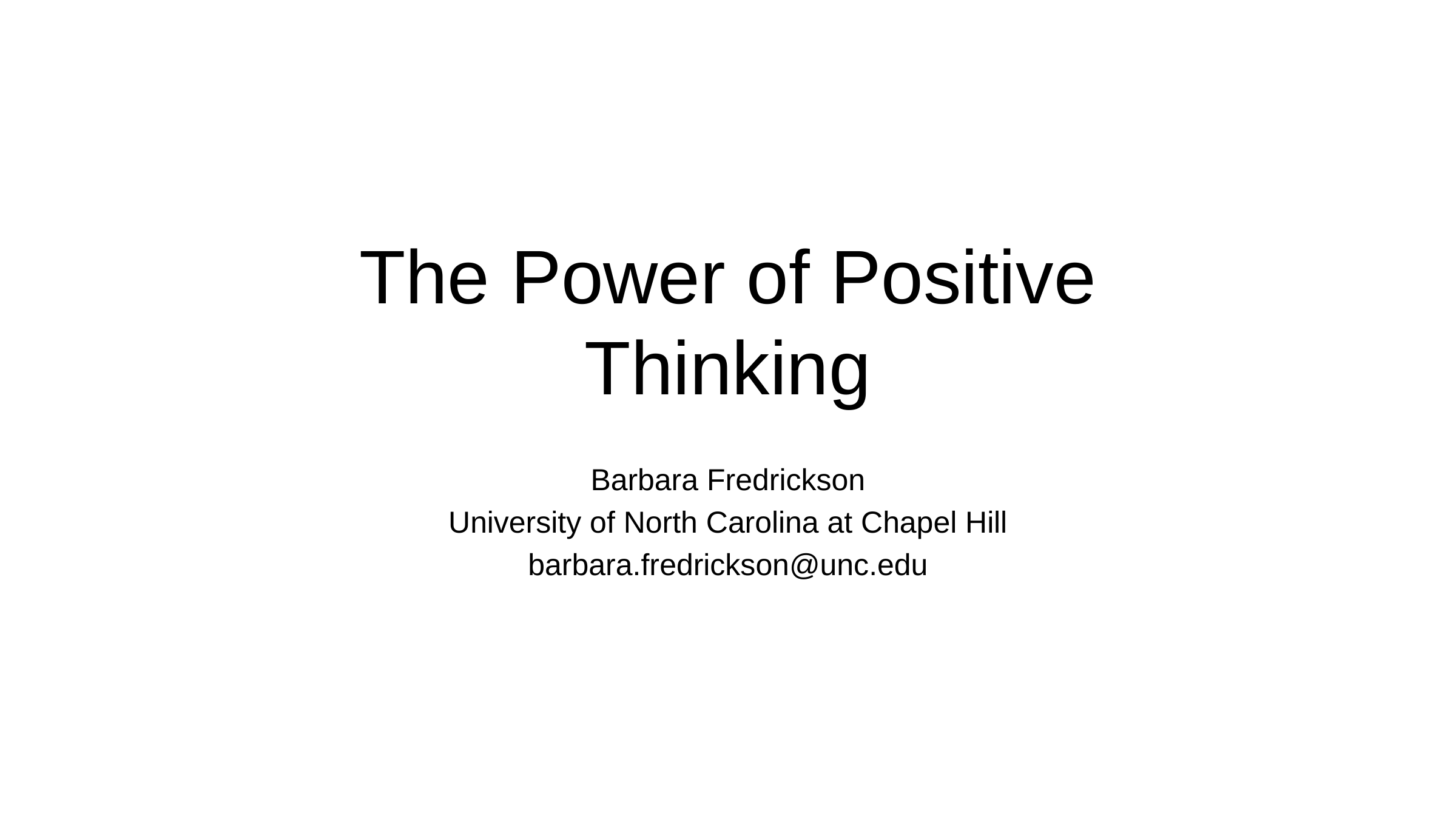

# The Power of Positive Thinking
Barbara Fredrickson
University of North Carolina at Chapel Hill
barbara.fredrickson@unc.edu